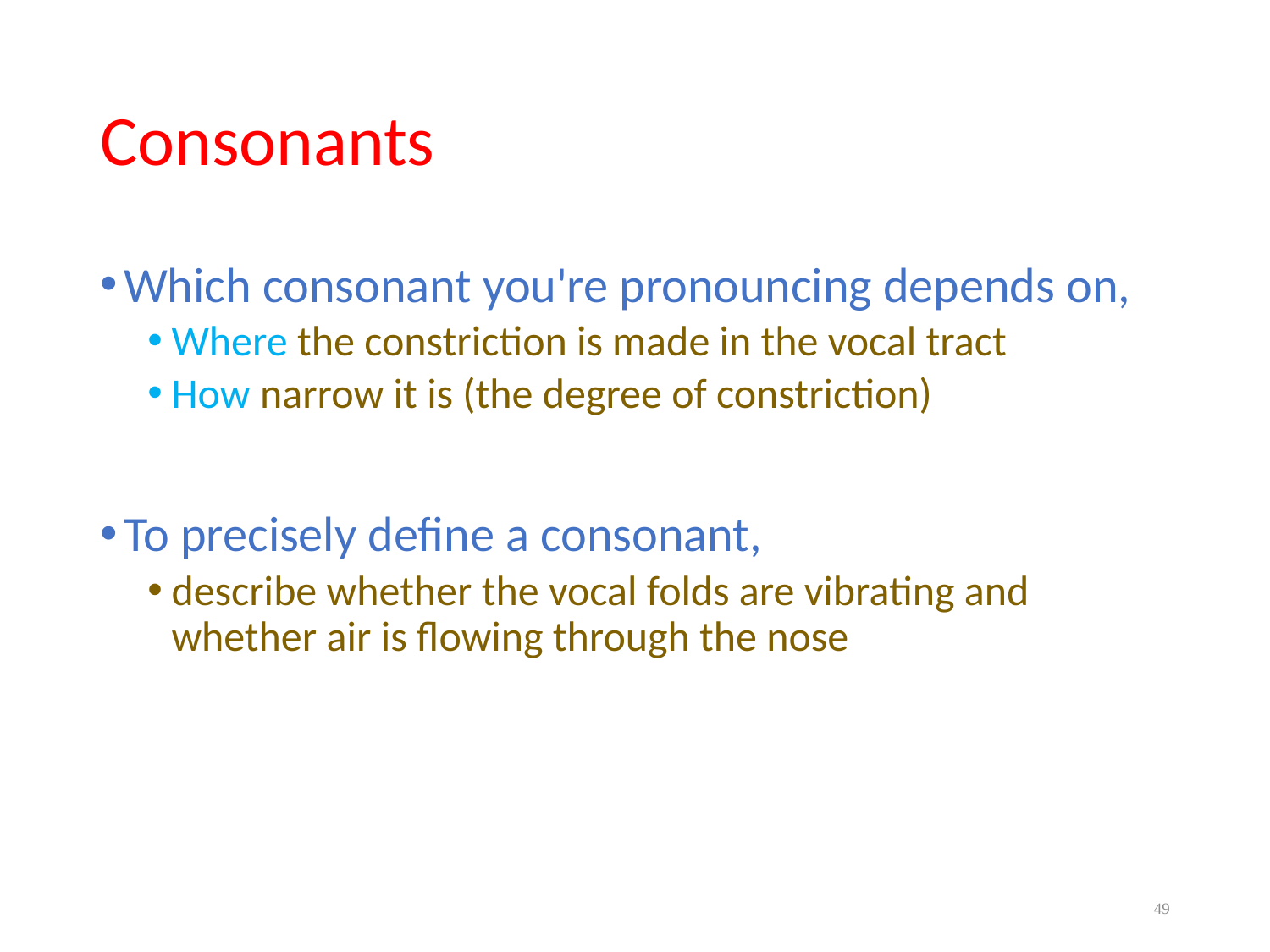

# Consonants
Which consonant you're pronouncing depends on,
Where the constriction is made in the vocal tract
How narrow it is (the degree of constriction)

To precisely define a consonant,
describe whether the vocal folds are vibrating and whether air is flowing through the nose
49